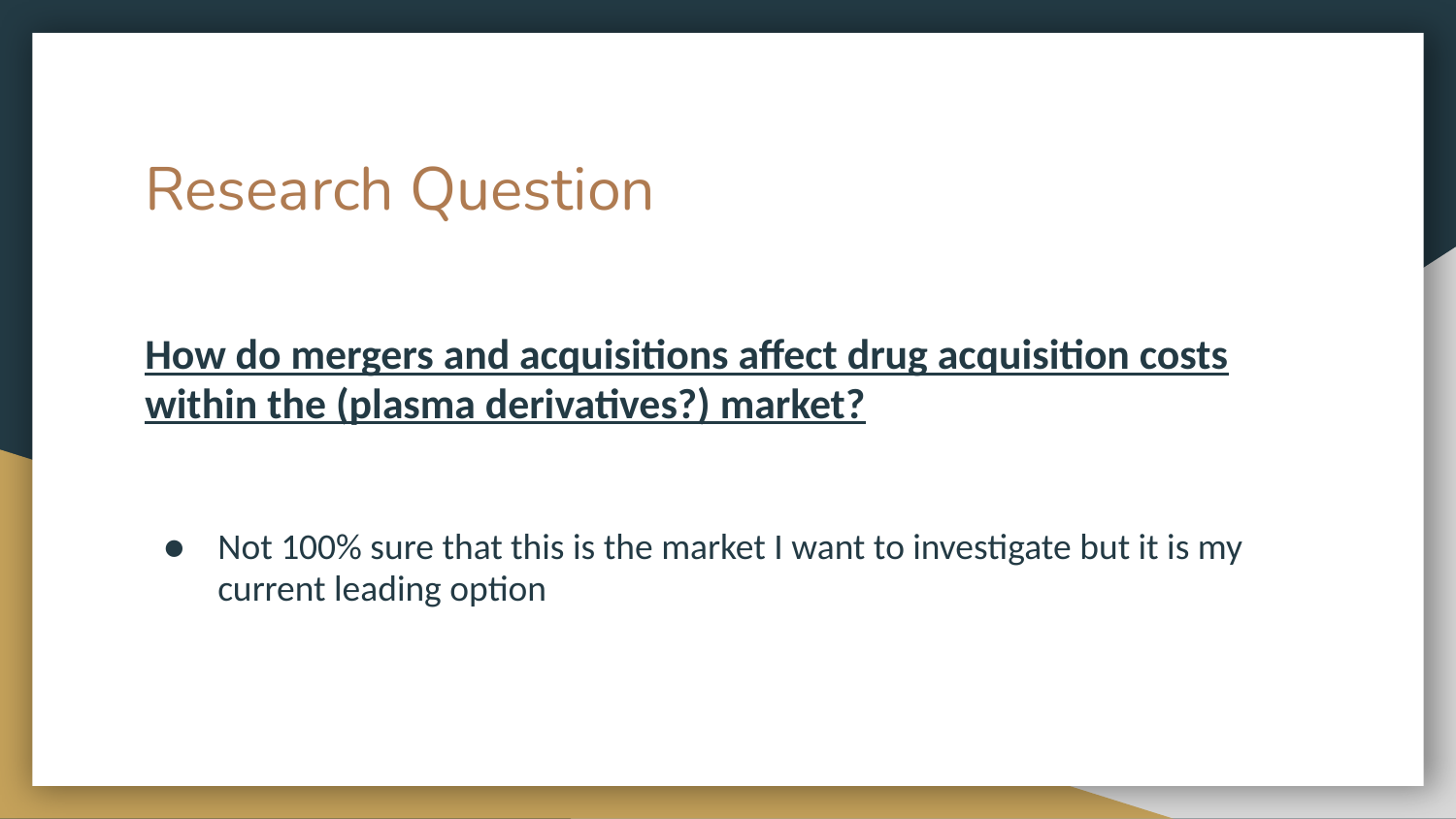

# Research Question
How do mergers and acquisitions affect drug acquisition costs within the (plasma derivatives?) market?

Not 100% sure that this is the market I want to investigate but it is my current leading option